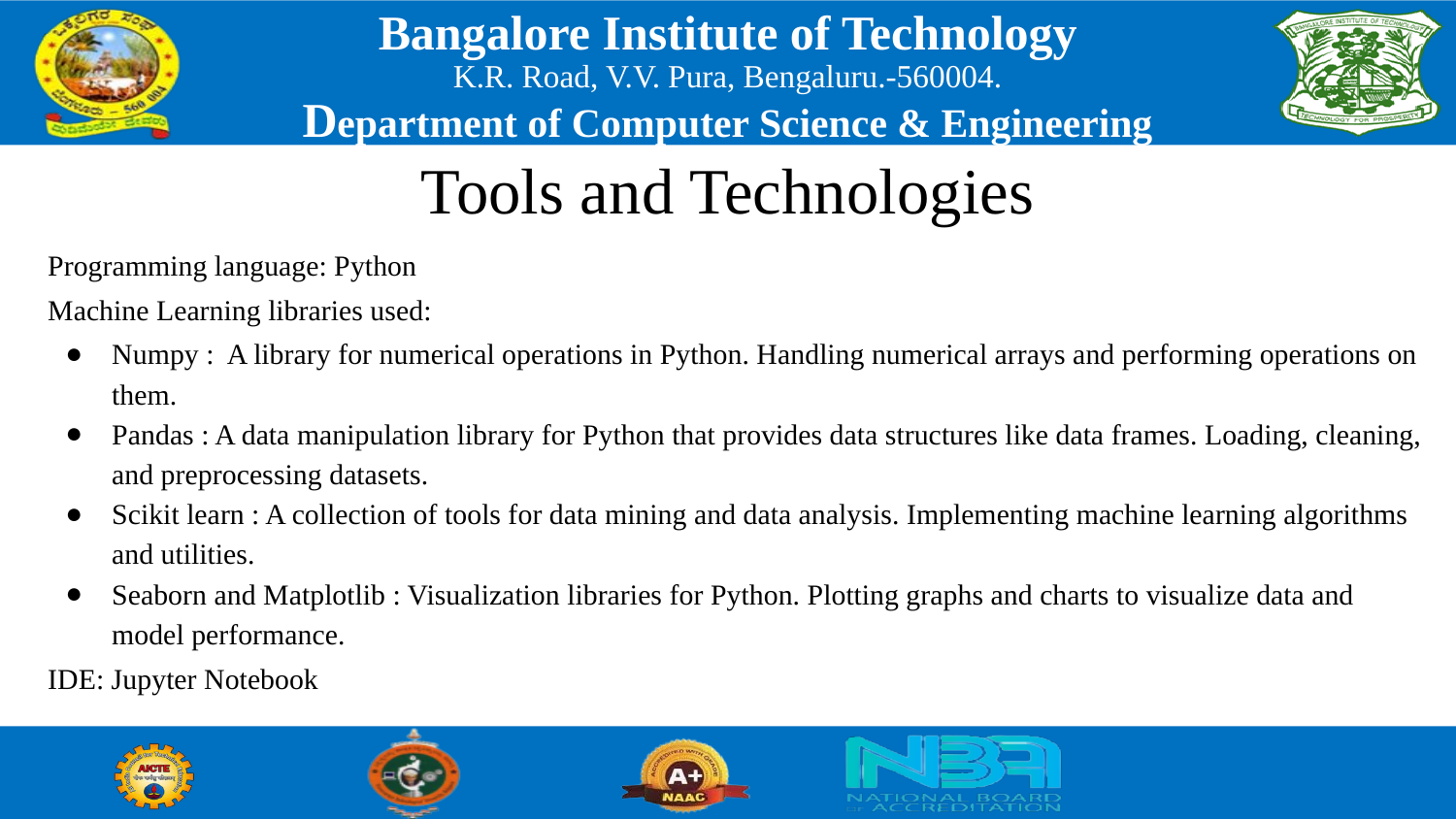

# Tools and Technologies
Programming language: Python
Machine Learning libraries used:
Numpy :  A library for numerical operations in Python. Handling numerical arrays and performing operations on them.
Pandas : A data manipulation library for Python that provides data structures like data frames. Loading, cleaning, and preprocessing datasets.
Scikit learn : A collection of tools for data mining and data analysis. Implementing machine learning algorithms and utilities.
Seaborn and Matplotlib : Visualization libraries for Python. Plotting graphs and charts to visualize data and model performance.
IDE: Jupyter Notebook